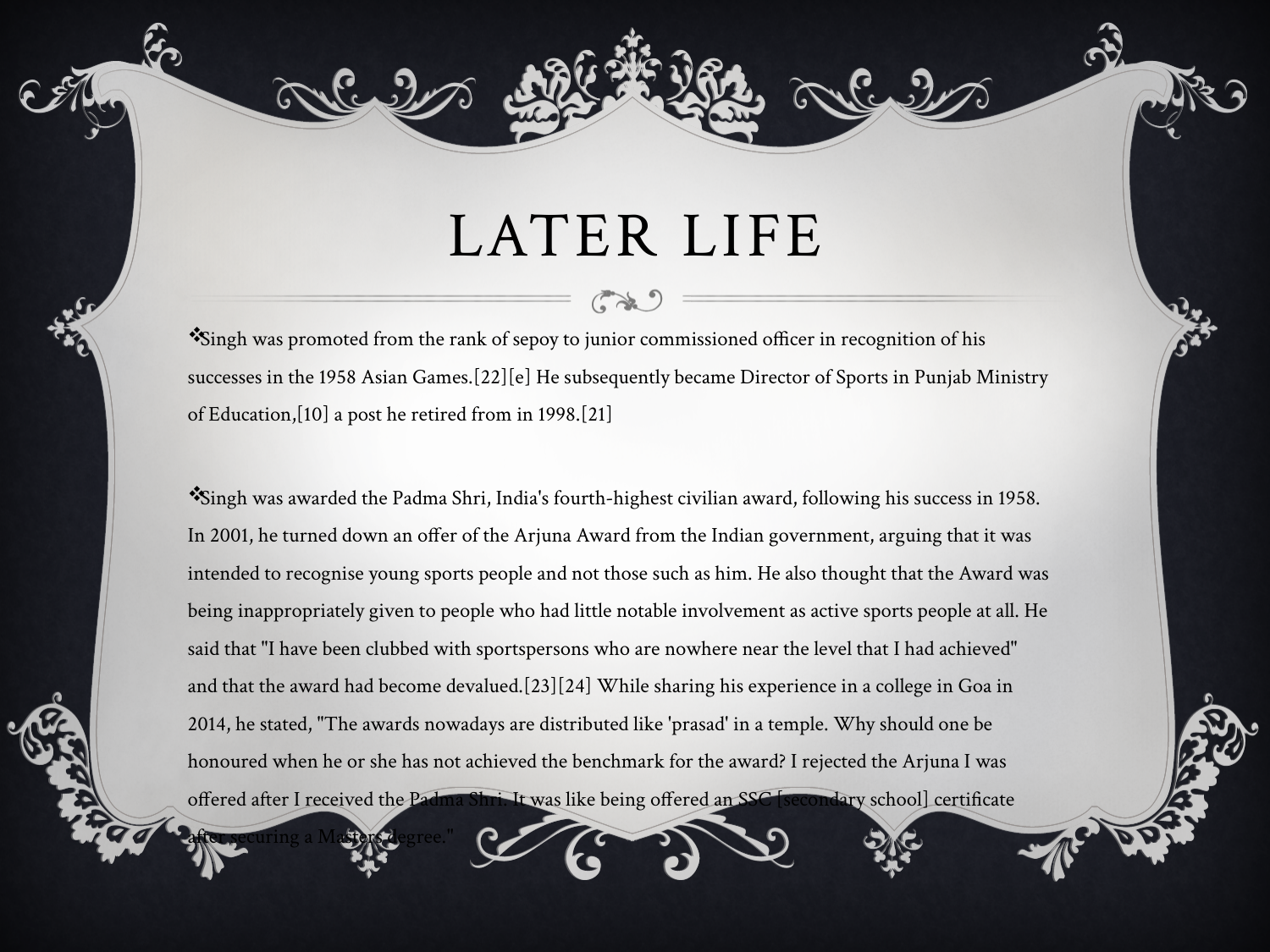

# Later life
Singh was promoted from the rank of sepoy to junior commissioned officer in recognition of his successes in the 1958 Asian Games.[22][e] He subsequently became Director of Sports in Punjab Ministry of Education,[10] a post he retired from in 1998.[21]

Singh was awarded the Padma Shri, India's fourth-highest civilian award, following his success in 1958. In 2001, he turned down an offer of the Arjuna Award from the Indian government, arguing that it was intended to recognise young sports people and not those such as him. He also thought that the Award was being inappropriately given to people who had little notable involvement as active sports people at all. He said that "I have been clubbed with sportspersons who are nowhere near the level that I had achieved" and that the award had become devalued.[23][24] While sharing his experience in a college in Goa in 2014, he stated, "The awards nowadays are distributed like 'prasad' in a temple. Why should one be honoured when he or she has not achieved the benchmark for the award? I rejected the Arjuna I was offered after I received the Padma Shri. It was like being offered an SSC [secondary school] certificate after securing a Masters degree."